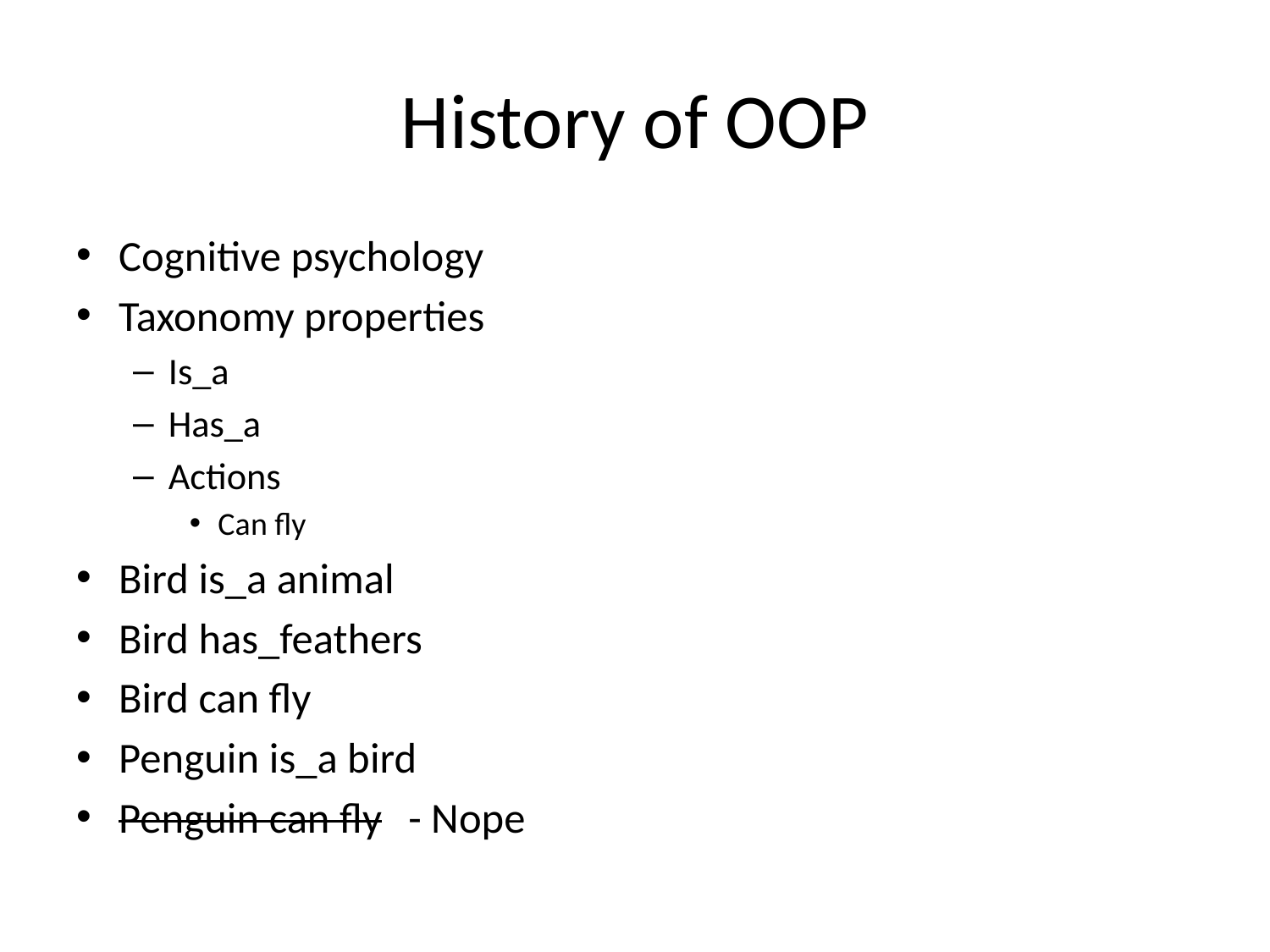

# History of OOP
Cognitive psychology
Taxonomy properties
Is_a
Has_a
Actions
Can fly
Bird is_a animal
Bird has_feathers
Bird can fly
Penguin is_a bird
Penguin can fly	- Nope